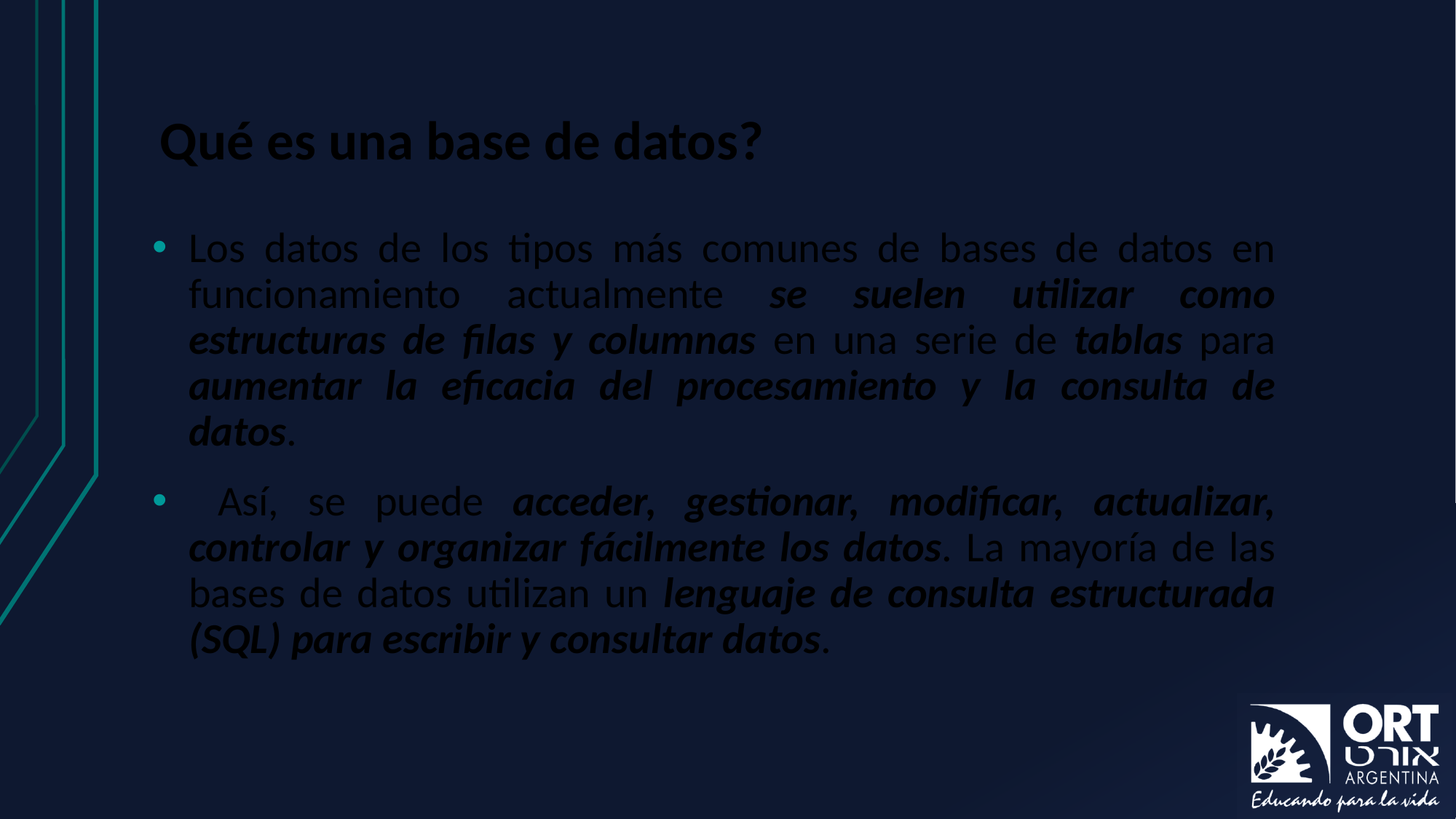

# Qué es una base de datos?
Los datos de los tipos más comunes de bases de datos en funcionamiento actualmente se suelen utilizar como estructuras de filas y columnas en una serie de tablas para aumentar la eficacia del procesamiento y la consulta de datos.
 Así, se puede acceder, gestionar, modificar, actualizar, controlar y organizar fácilmente los datos. La mayoría de las bases de datos utilizan un lenguaje de consulta estructurada (SQL) para escribir y consultar datos.